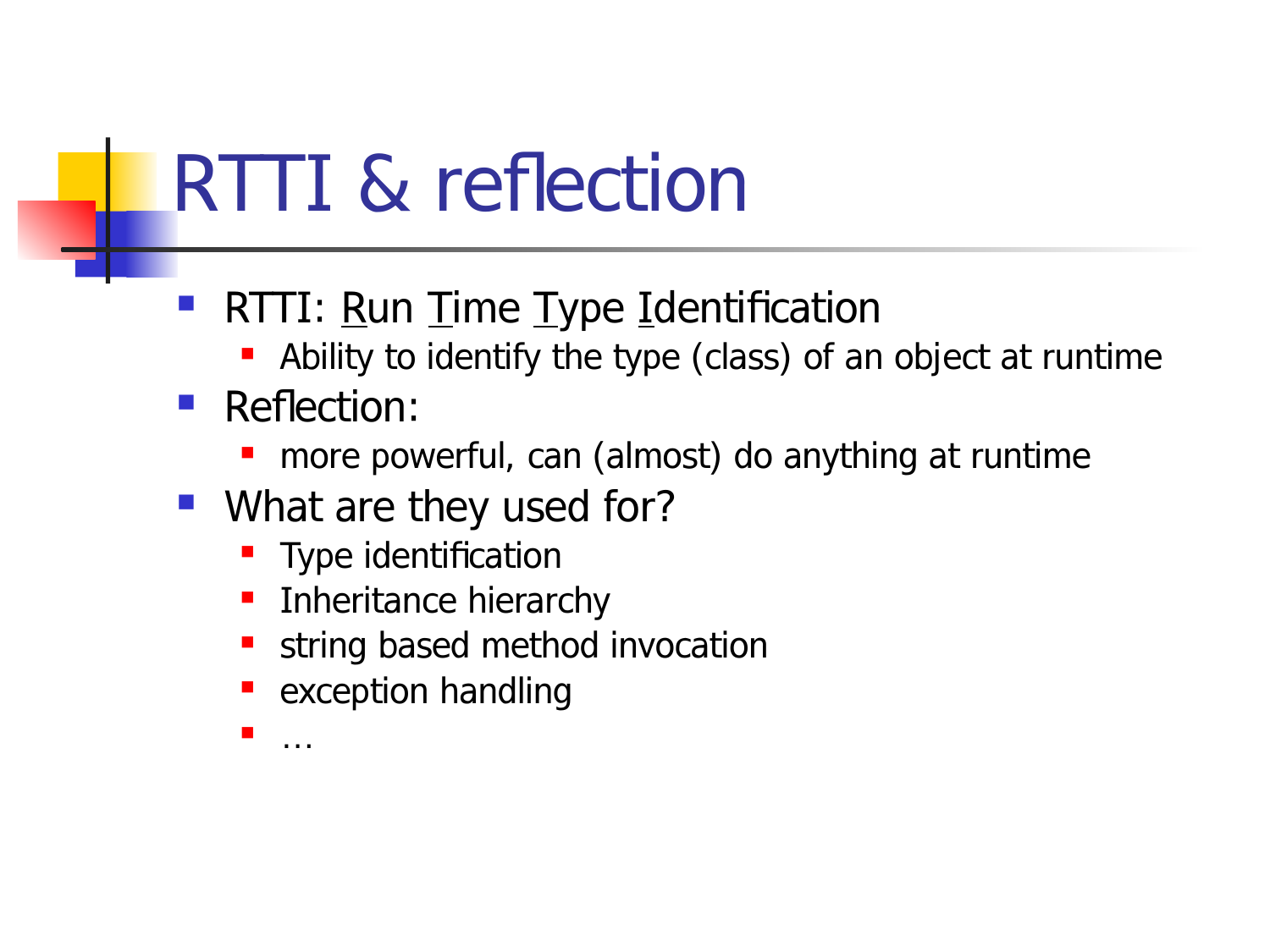

# RTTI & reflection
RTTI: Run Time Type Identification
Ability to identify the type (class) of an object at runtime
Reflection:
more powerful, can (almost) do anything at runtime
What are they used for?
Type identification
Inheritance hierarchy
string based method invocation
exception handling
…